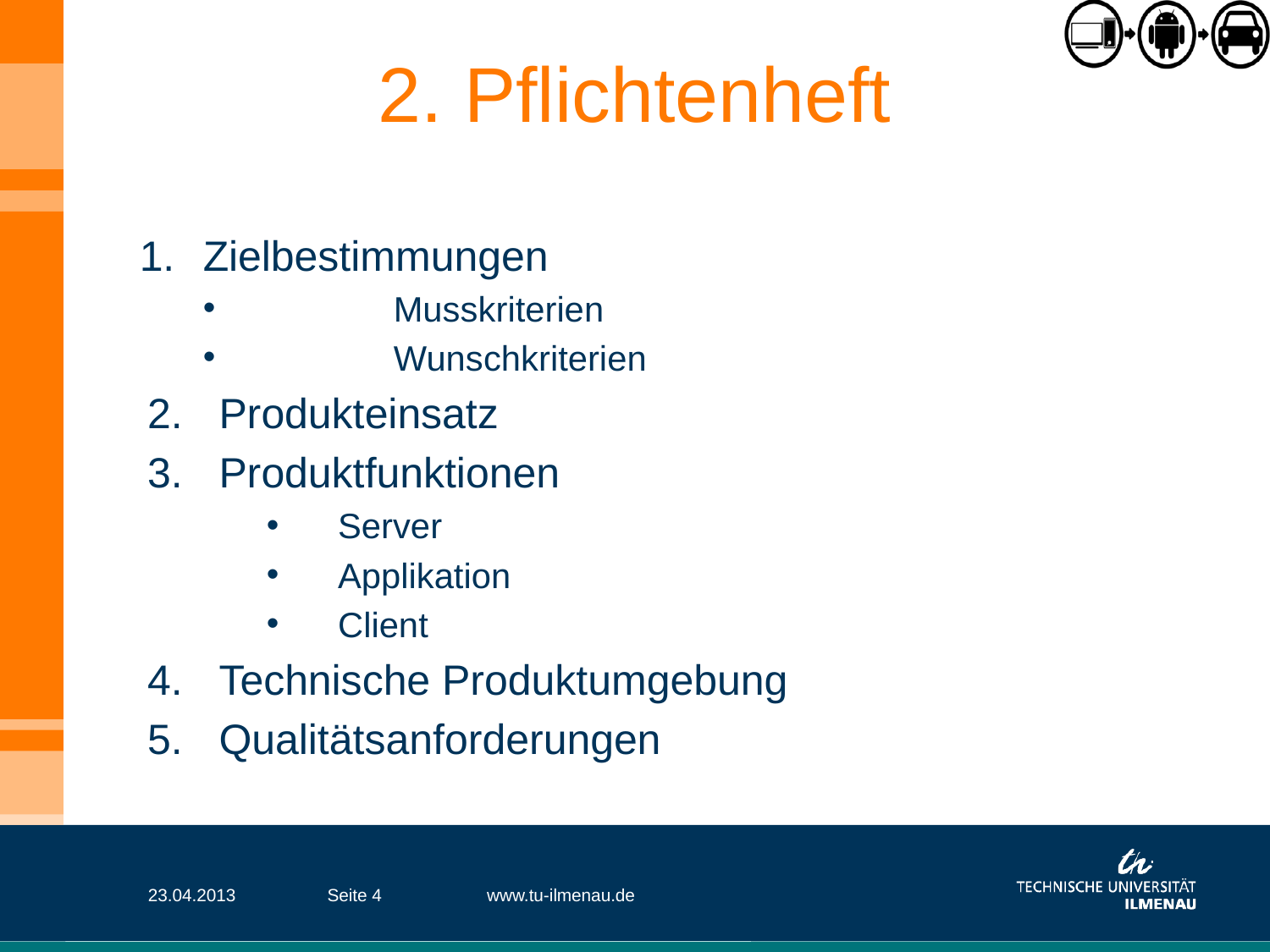

# 2. Pflichtenheft
Zielbestimmungen
	Musskriterien
	Wunschkriterien
Produkteinsatz
Produktfunktionen
Server
Applikation
Client
Technische Produktumgebung
Qualitätsanforderungen
23.04.2013
Seite 4
www.tu-ilmenau.de